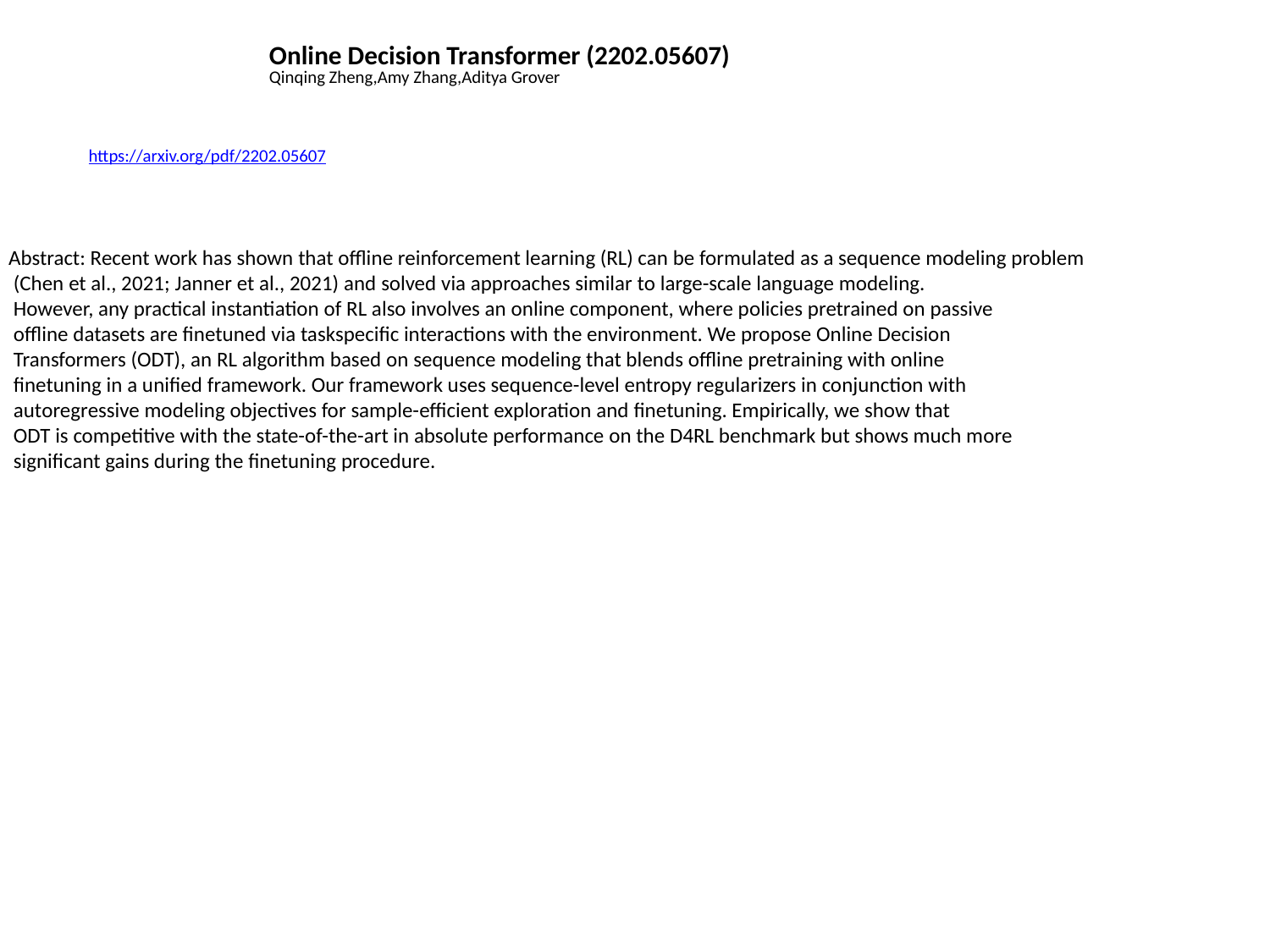

Online Decision Transformer (2202.05607)
Qinqing Zheng,Amy Zhang,Aditya Grover

https://arxiv.org/pdf/2202.05607

Abstract: Recent work has shown that offline reinforcement learning (RL) can be formulated as a sequence modeling problem
 (Chen et al., 2021; Janner et al., 2021) and solved via approaches similar to large-scale language modeling.
 However, any practical instantiation of RL also involves an online component, where policies pretrained on passive
 offline datasets are finetuned via taskspecific interactions with the environment. We propose Online Decision
 Transformers (ODT), an RL algorithm based on sequence modeling that blends offline pretraining with online
 finetuning in a unified framework. Our framework uses sequence-level entropy regularizers in conjunction with
 autoregressive modeling objectives for sample-efficient exploration and finetuning. Empirically, we show that
 ODT is competitive with the state-of-the-art in absolute performance on the D4RL benchmark but shows much more
 significant gains during the finetuning procedure.